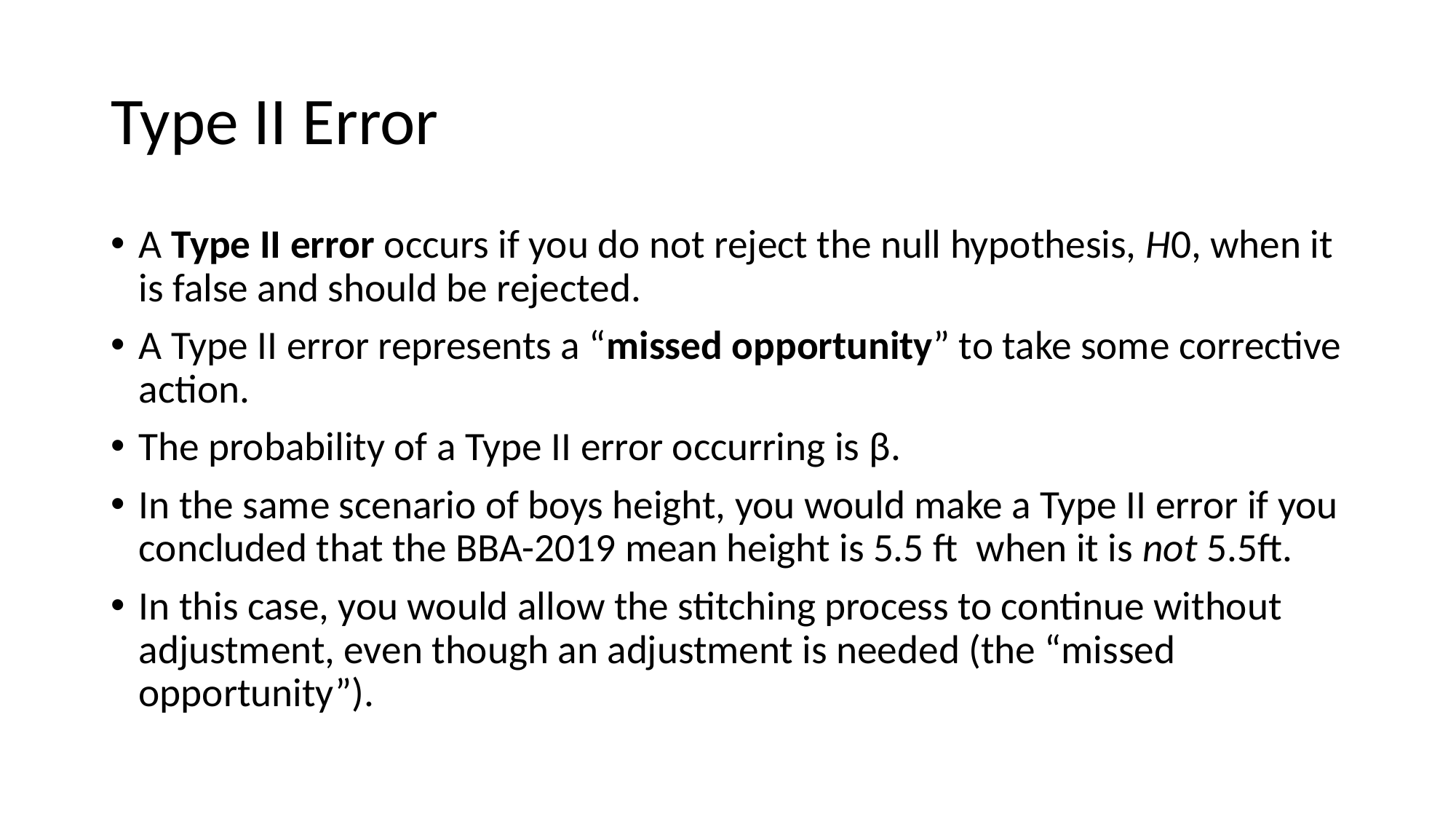

# Type II Error
A Type II error occurs if you do not reject the null hypothesis, H0, when it is false and should be rejected.
A Type II error represents a “missed opportunity” to take some corrective action.
The probability of a Type II error occurring is β.
In the same scenario of boys height, you would make a Type II error if you concluded that the BBA-2019 mean height is 5.5 ft  when it is not 5.5ft.
In this case, you would allow the stitching process to continue without adjustment, even though an adjustment is needed (the “missed opportunity”).